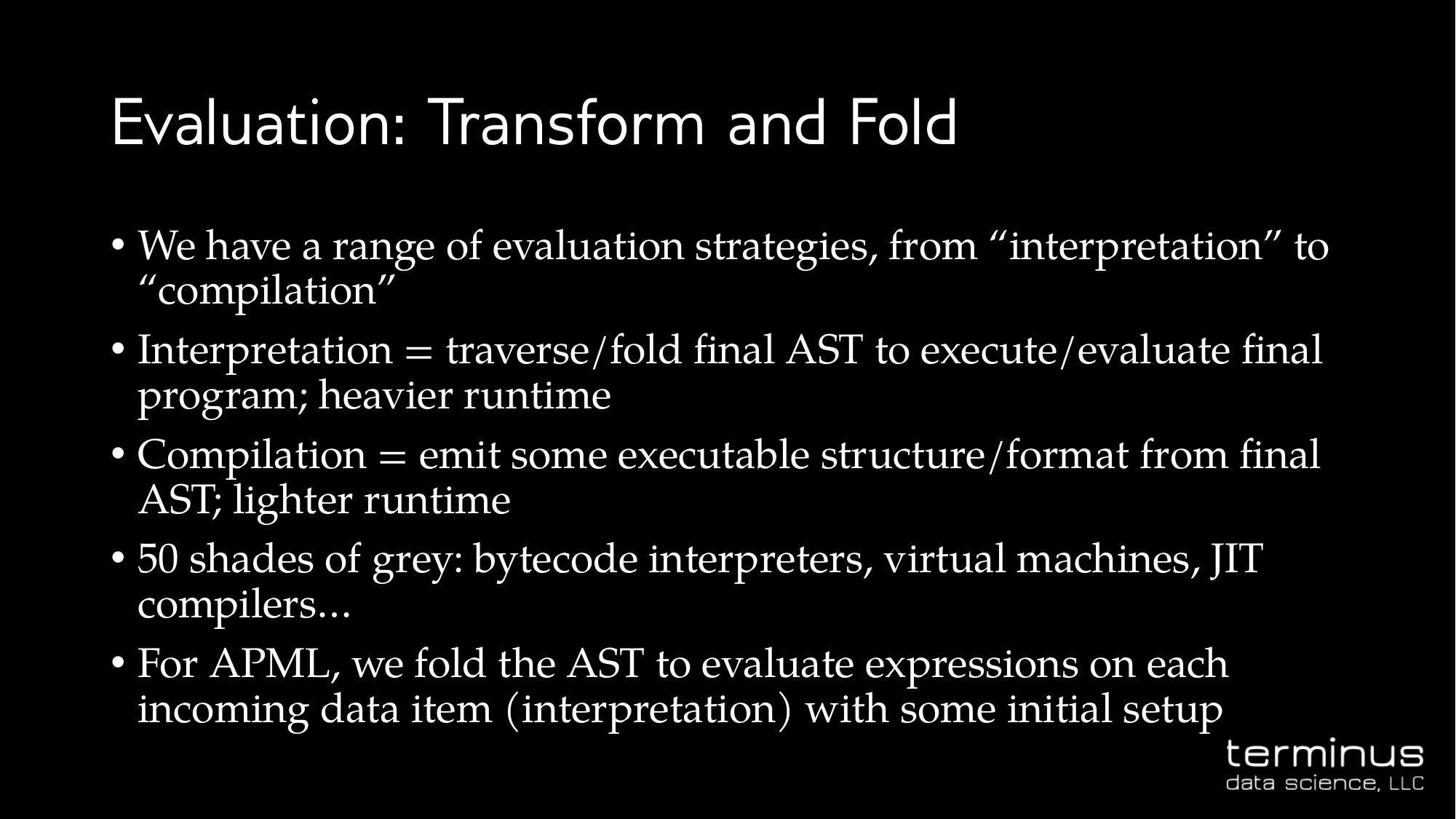

# Evaluation: Transform and Fold
We have a range of evaluation strategies, from “interpretation” to “compilation”
Interpretation = traverse/fold final AST to execute/evaluate final program; heavier runtime
Compilation = emit some executable structure/format from final AST; lighter runtime
50 shades of grey: bytecode interpreters, virtual machines, JIT compilers…
For APML, we fold the AST to evaluate expressions on each incoming data item (interpretation) with some initial setup